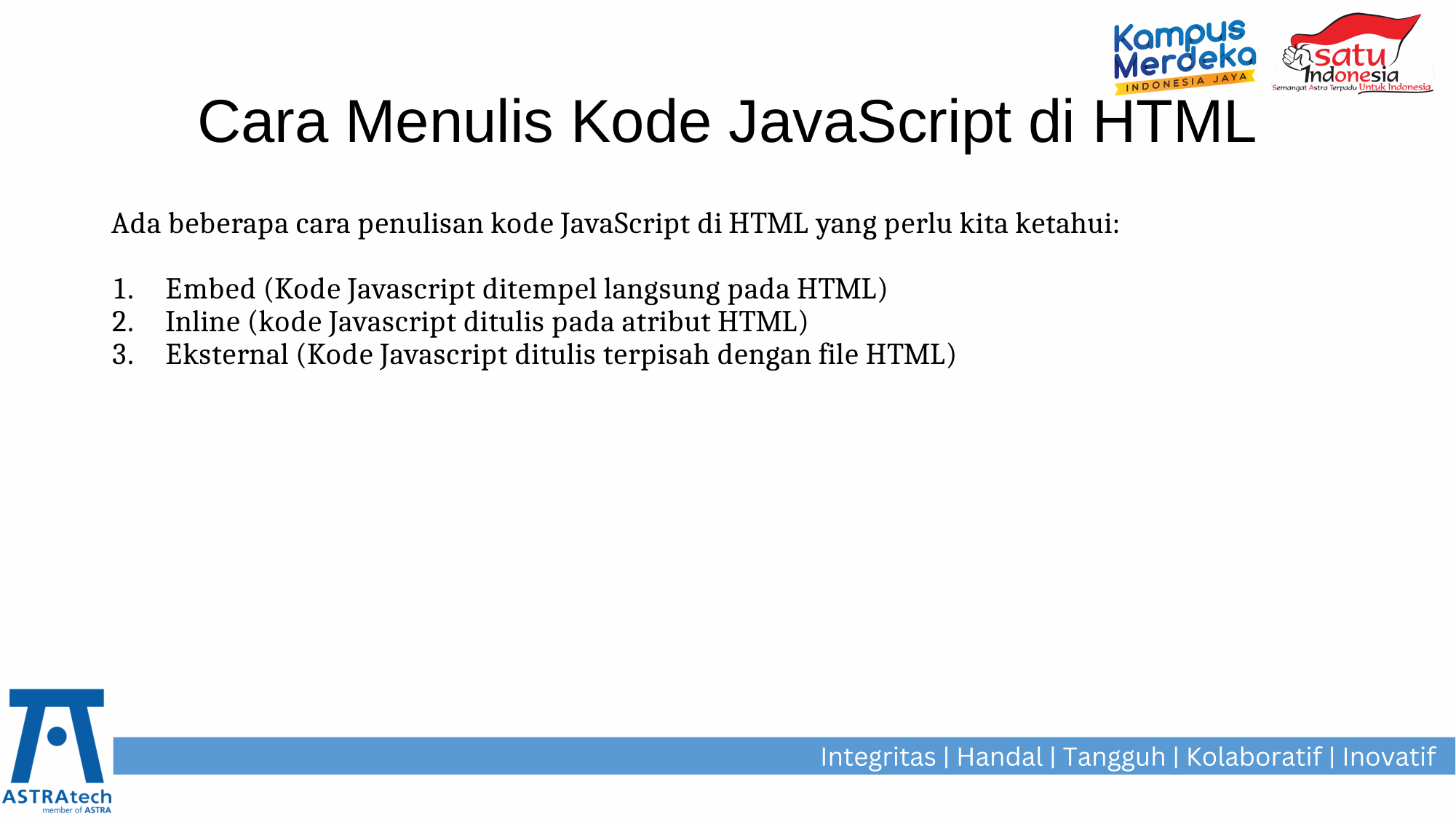

# Cara Menulis Kode JavaScript di HTML
Ada beberapa cara penulisan kode JavaScript di HTML yang perlu kita ketahui:

Embed (Kode Javascript ditempel langsung pada HTML)
Inline (kode Javascript ditulis pada atribut HTML)
Eksternal (Kode Javascript ditulis terpisah dengan file HTML)